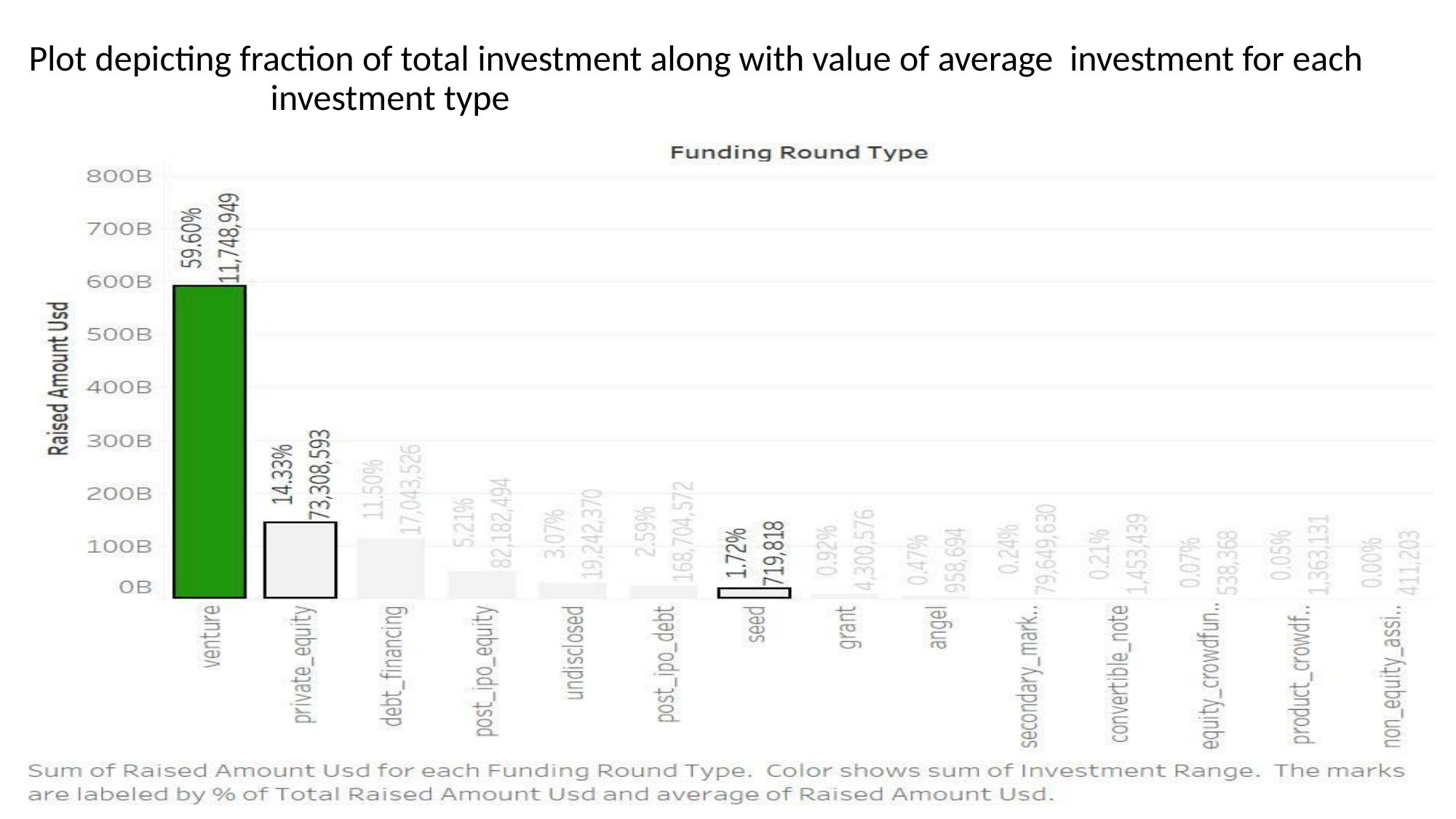

# Plot depicting fraction of total investment along with value of average  investment for each investment type